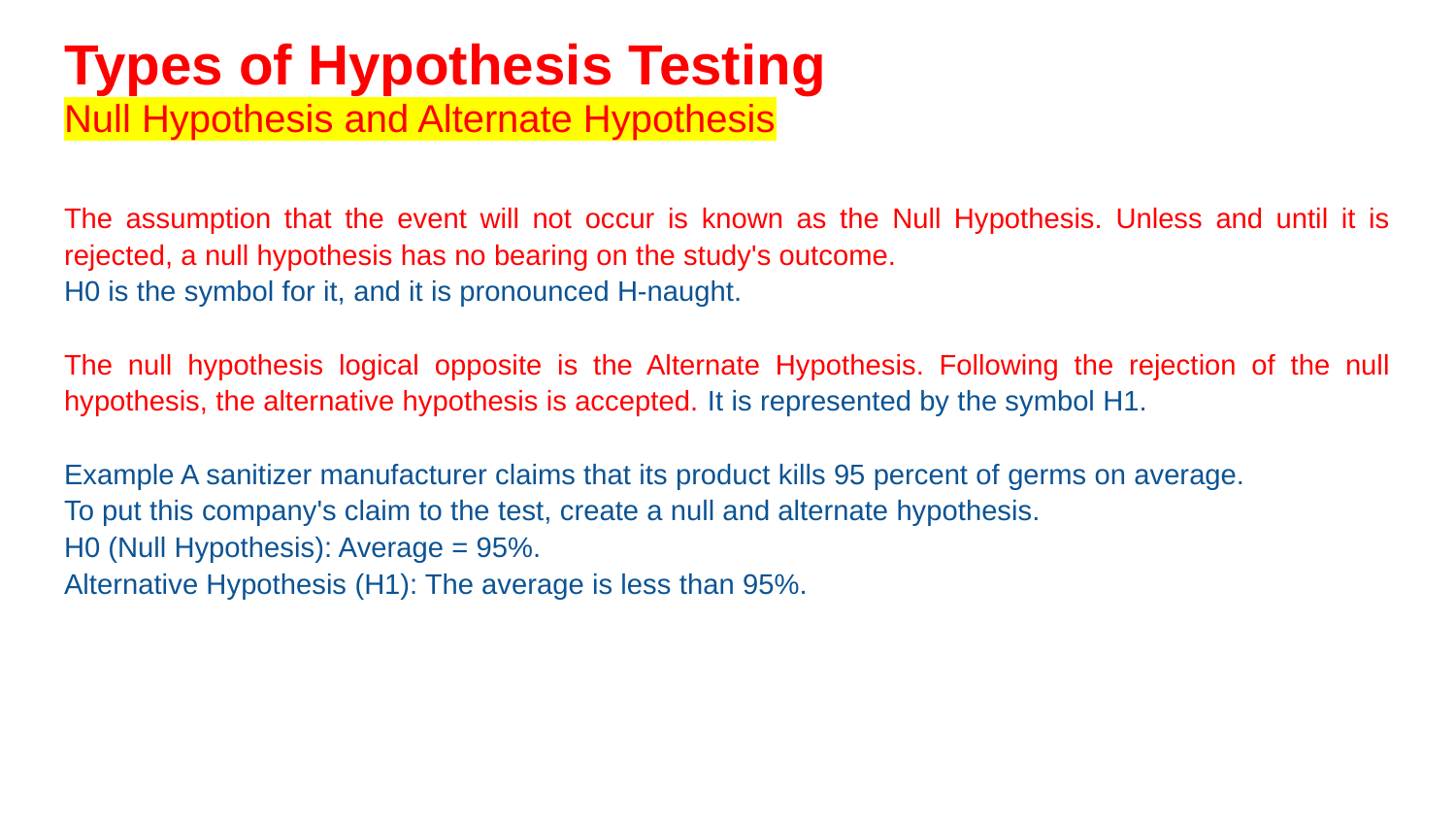

# Types of Hypothesis Testing
Null Hypothesis and Alternate Hypothesis
The assumption that the event will not occur is known as the Null Hypothesis. Unless and until it is rejected, a null hypothesis has no bearing on the study's outcome.
H0 is the symbol for it, and it is pronounced H-naught.

The null hypothesis logical opposite is the Alternate Hypothesis. Following the rejection of the null hypothesis, the alternative hypothesis is accepted. It is represented by the symbol H1.

Example A sanitizer manufacturer claims that its product kills 95 percent of germs on average.
To put this company's claim to the test, create a null and alternate hypothesis.
H0 (Null Hypothesis): Average = 95%.
Alternative Hypothesis (H1): The average is less than 95%.